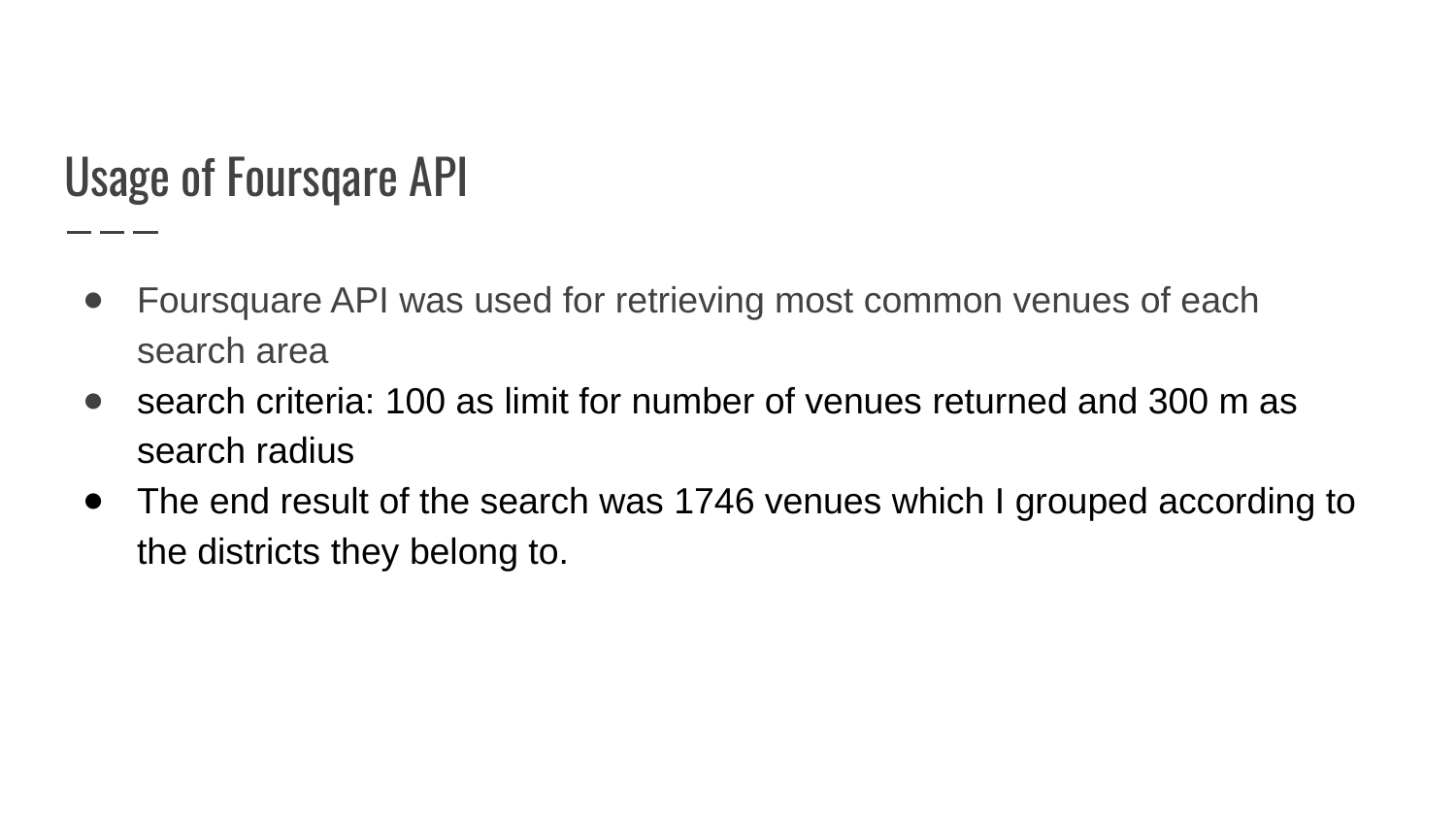

# Usage of Foursqare API
Foursquare API was used for retrieving most common venues of each search area
search criteria: 100 as limit for number of venues returned and 300 m as search radius
The end result of the search was 1746 venues which I grouped according to the districts they belong to.